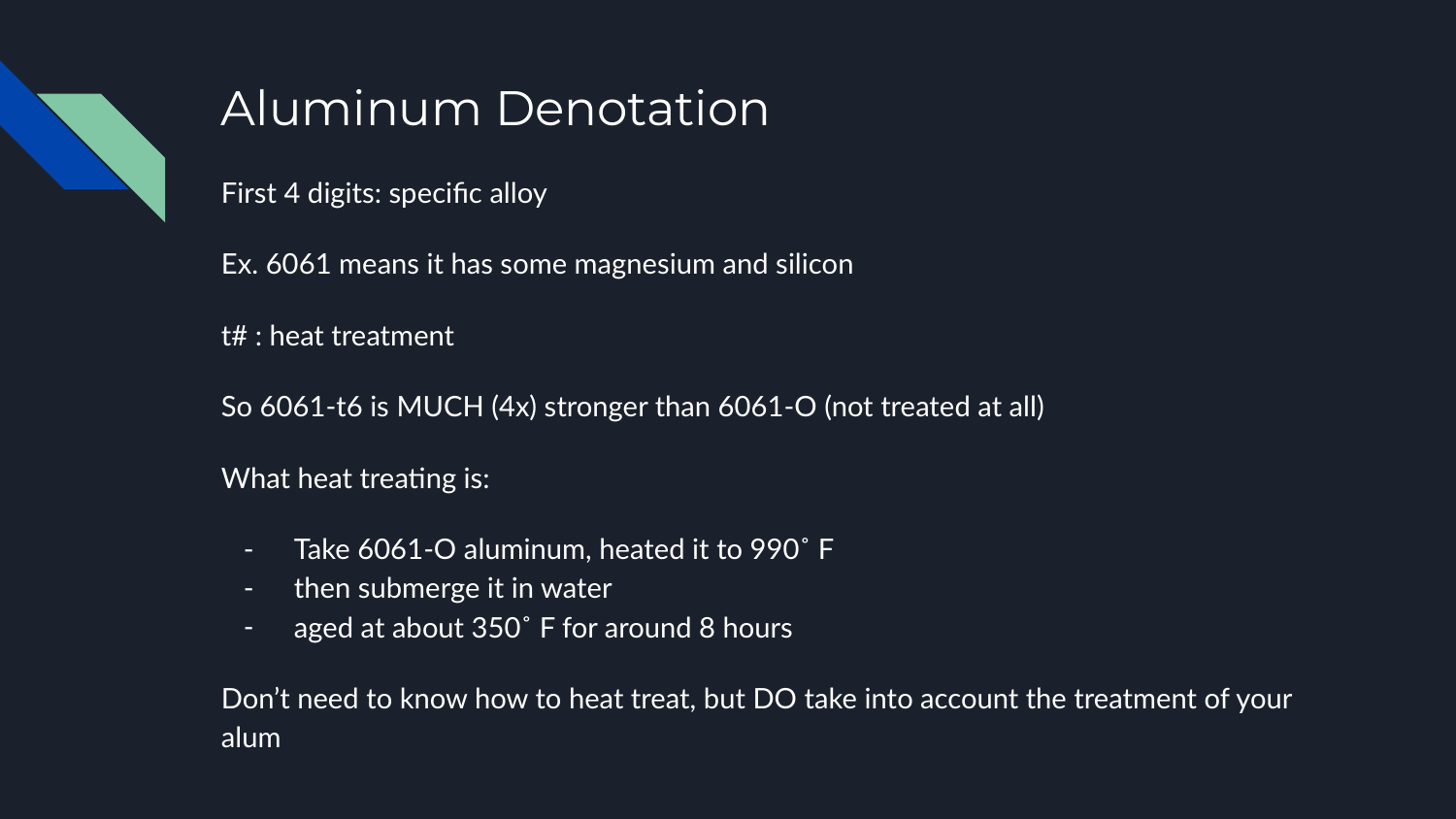

# Aluminum Denotation
First 4 digits: specific alloy
Ex. 6061 means it has some magnesium and silicon
t# : heat treatment
So 6061-t6 is MUCH (4x) stronger than 6061-O (not treated at all)
What heat treating is:
Take 6061-O aluminum, heated it to 990˚ F
then submerge it in water
aged at about 350˚ F for around 8 hours
Don’t need to know how to heat treat, but DO take into account the treatment of your alum